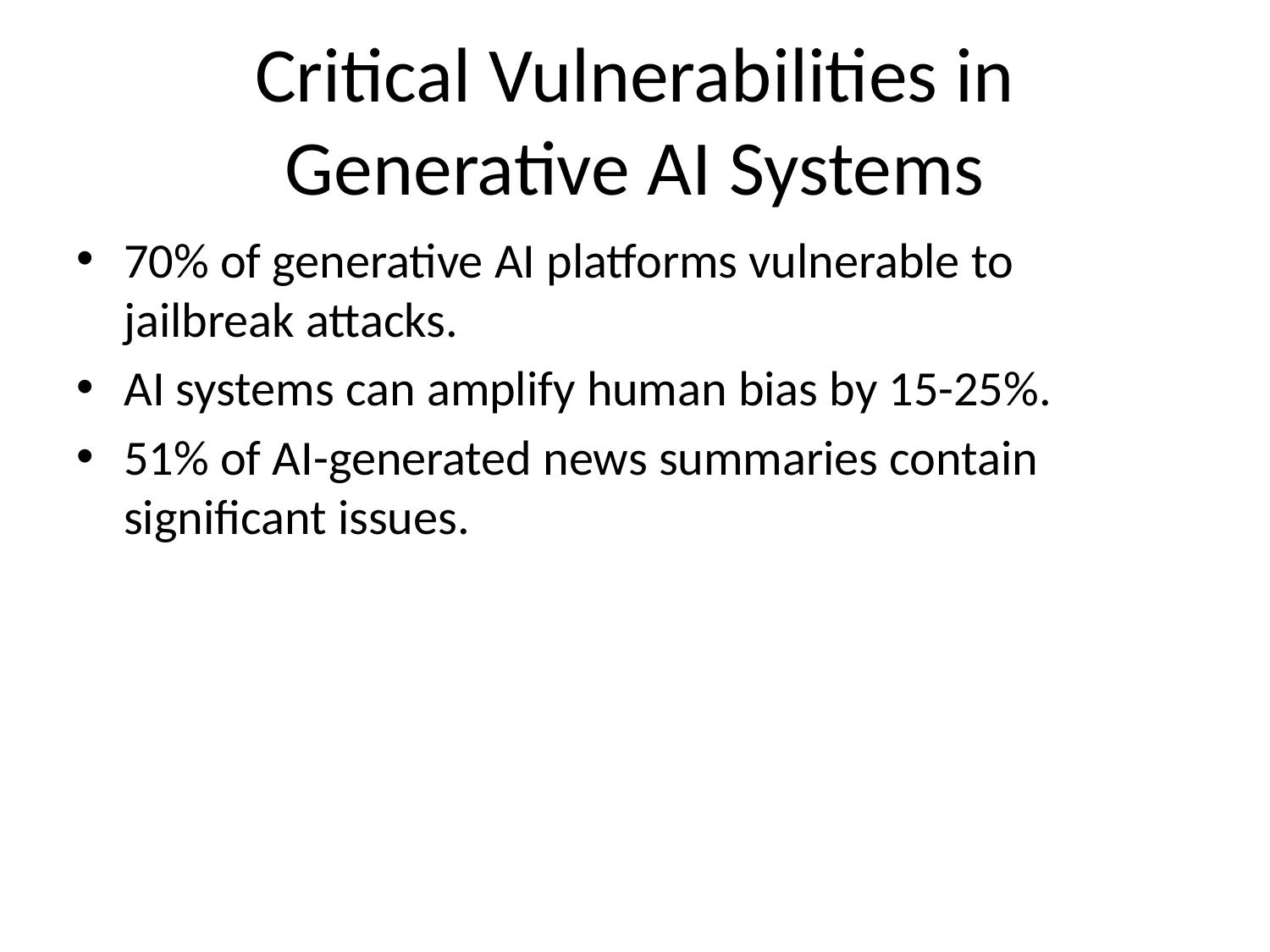

# Critical Vulnerabilities in Generative AI Systems
70% of generative AI platforms vulnerable to jailbreak attacks.
AI systems can amplify human bias by 15-25%.
51% of AI-generated news summaries contain significant issues.